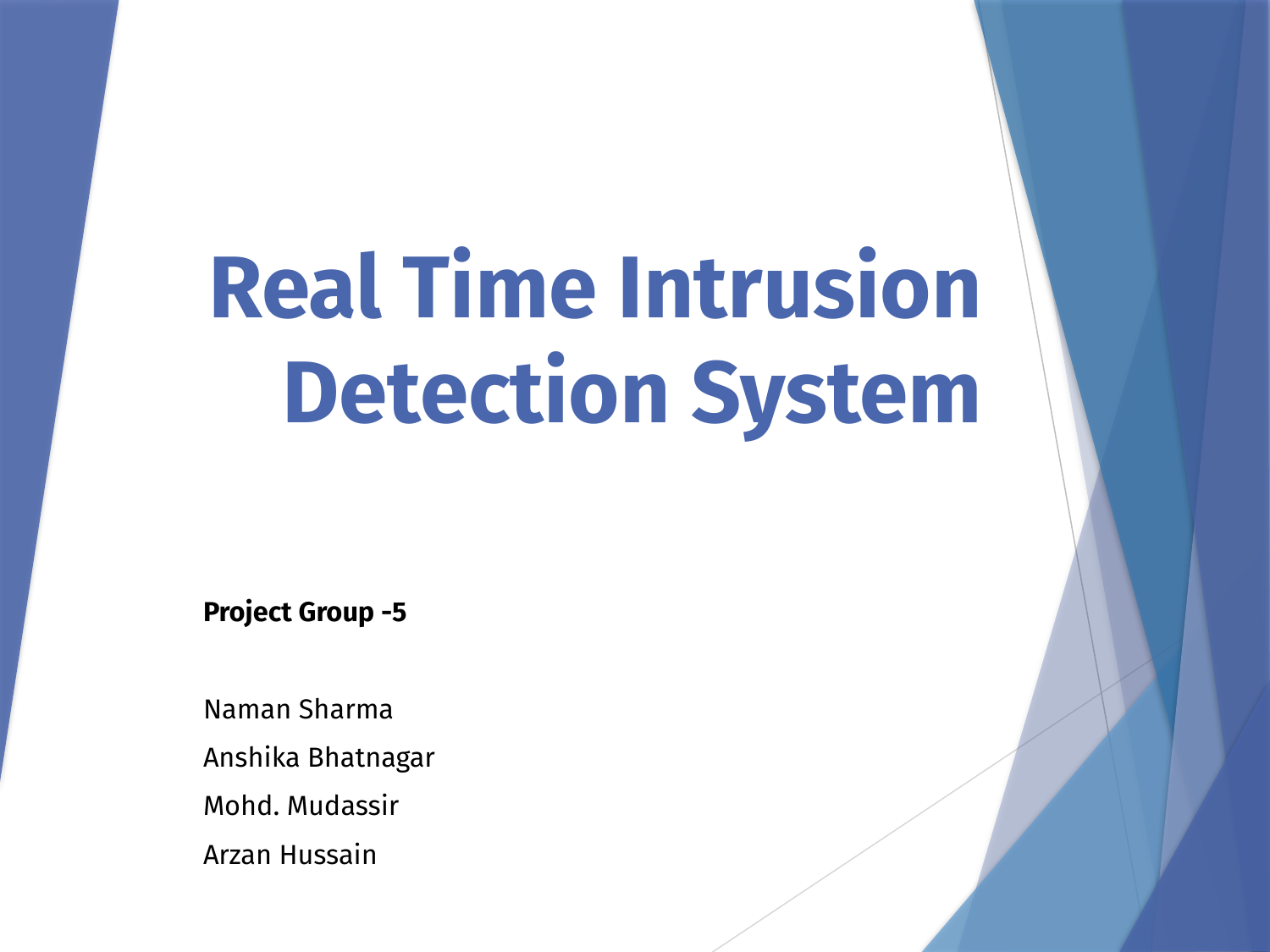

# Real Time Intrusion Detection System

Project Group -5

Naman Sharma
Anshika Bhatnagar
Mohd. Mudassir
Arzan Hussain